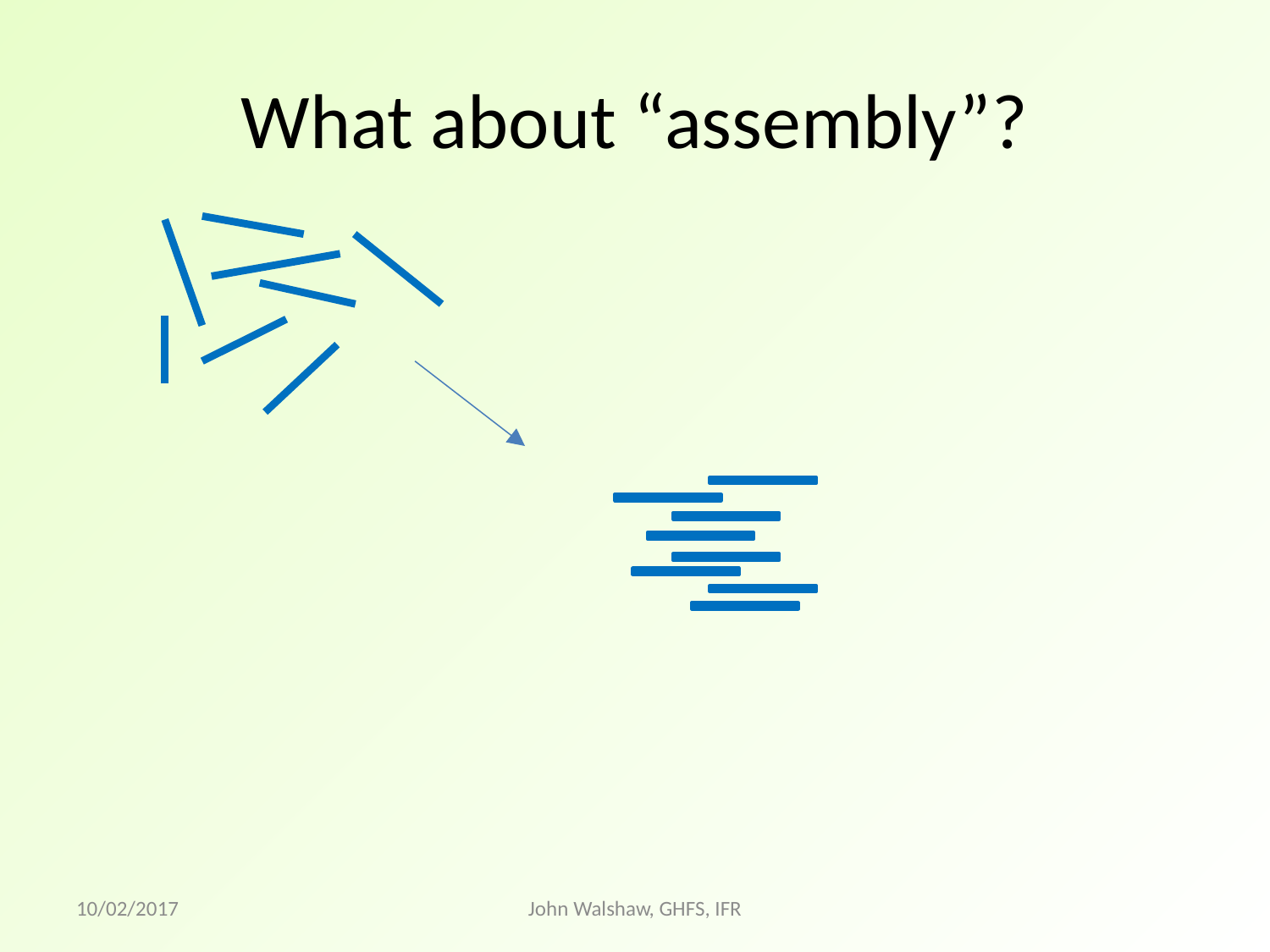

# What about “assembly”?

10/02/2017
John Walshaw, GHFS, IFR